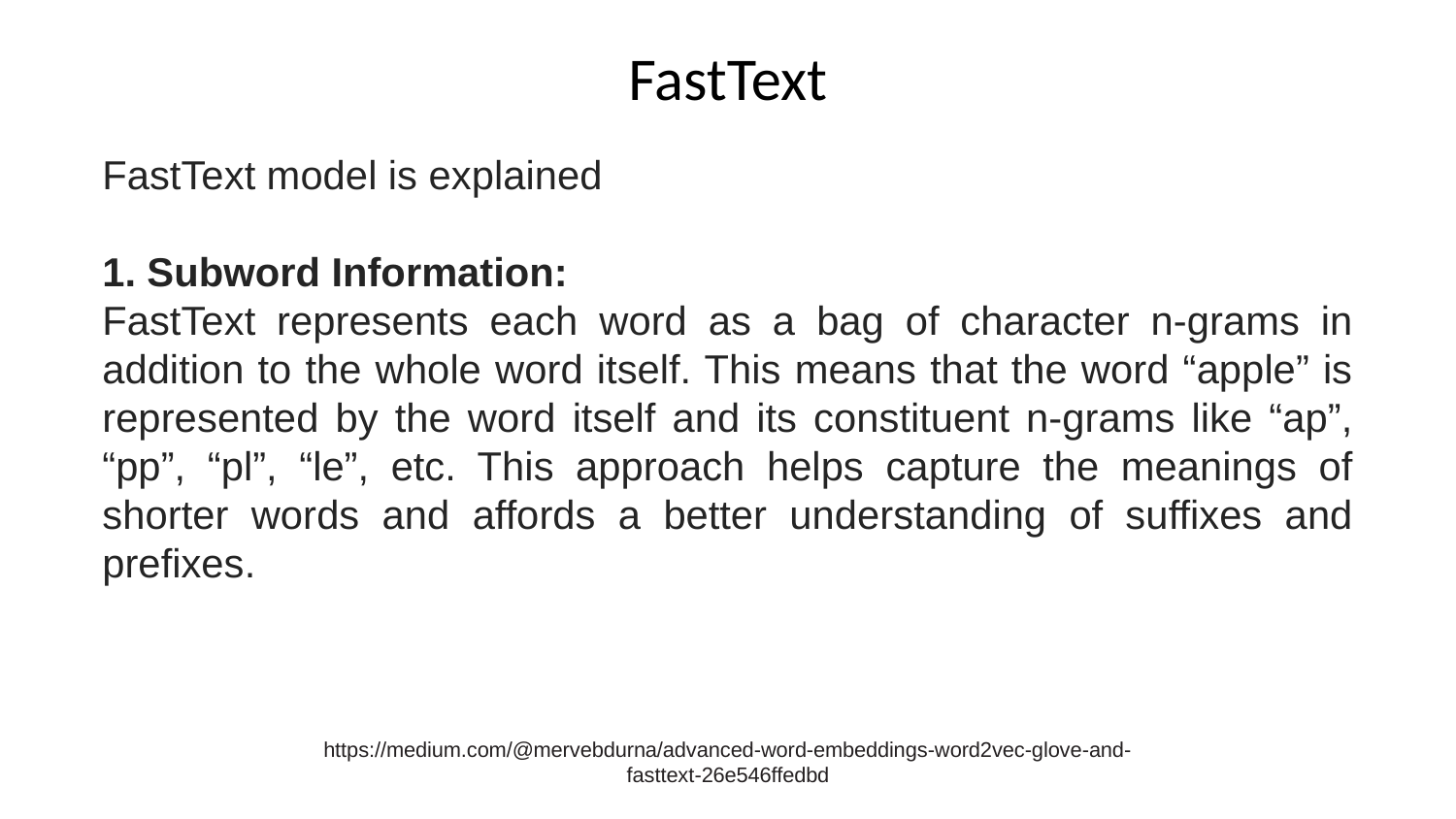

# FastText
FastText model is explained

1. Subword Information:
FastText represents each word as a bag of character n-grams in addition to the whole word itself. This means that the word “apple” is represented by the word itself and its constituent n-grams like “ap”, “pp”, “pl”, “le”, etc. This approach helps capture the meanings of shorter words and affords a better understanding of suffixes and prefixes.
https://medium.com/@mervebdurna/advanced-word-embeddings-word2vec-glove-and-fasttext-26e546ffedbd